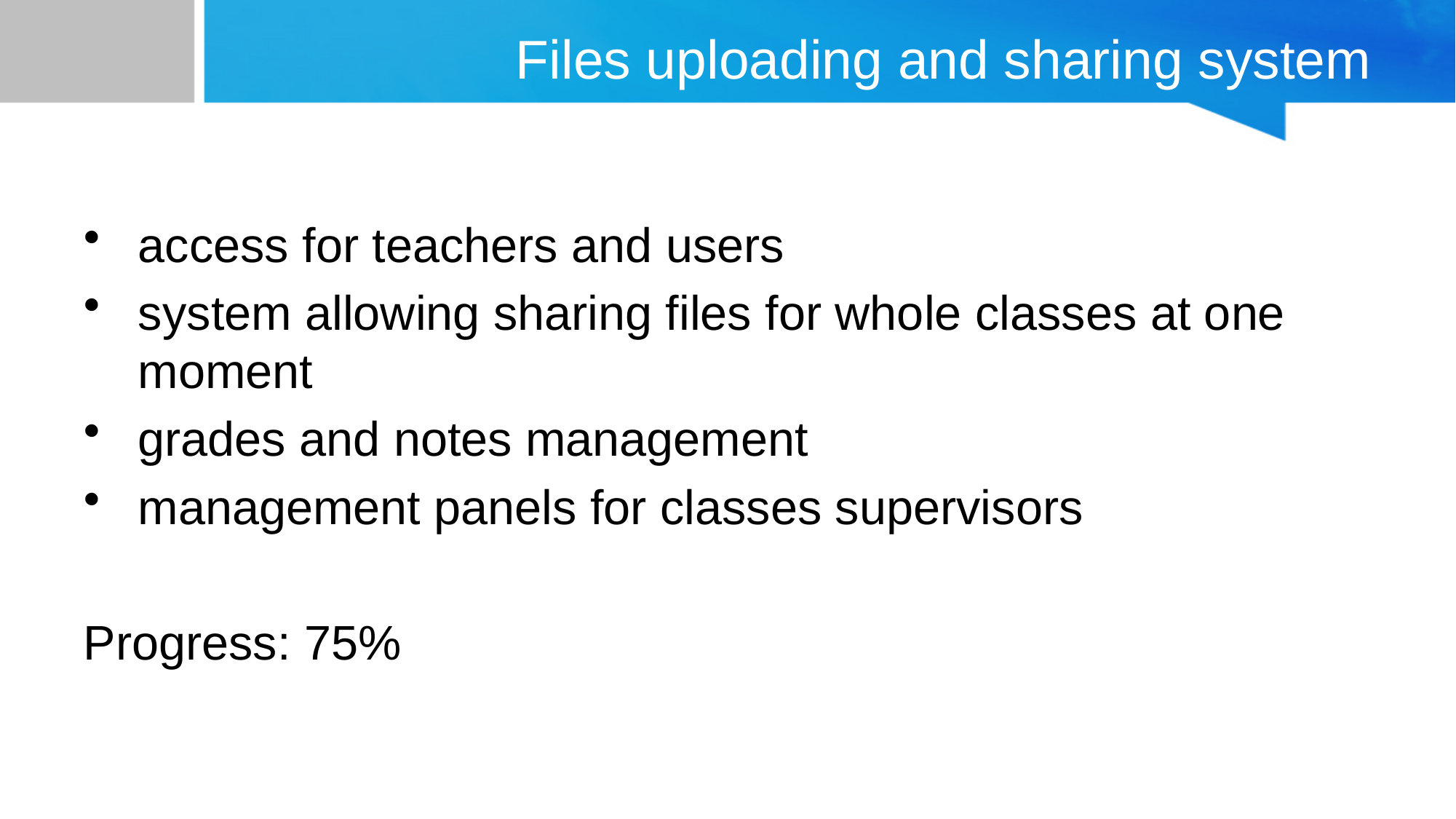

# Files uploading and sharing system

access for teachers and users
system allowing sharing files for whole classes at one moment
grades and notes management
management panels for classes supervisors

Progress: 75%